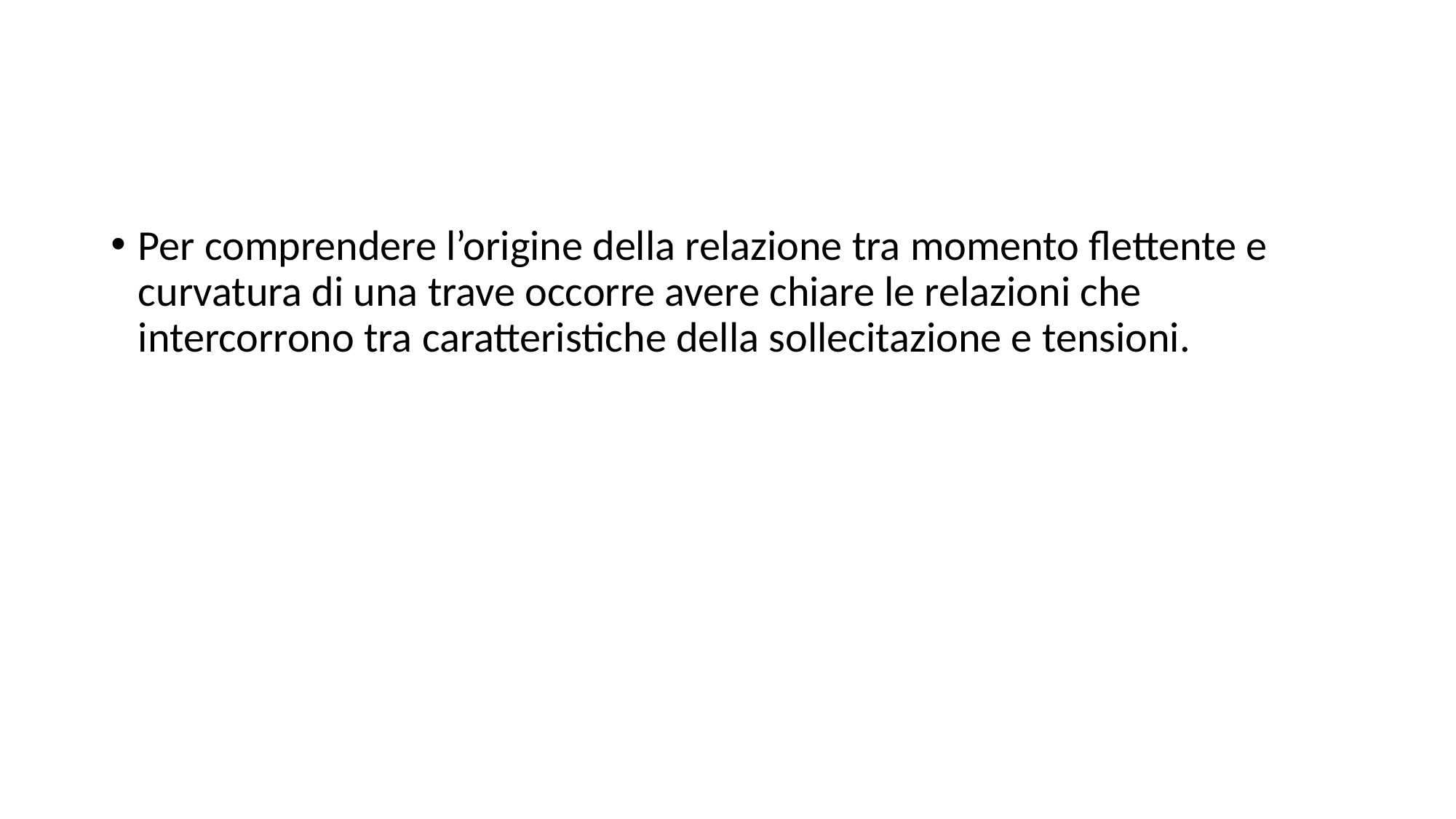

#
Per comprendere l’origine della relazione tra momento flettente e curvatura di una trave occorre avere chiare le relazioni che intercorrono tra caratteristiche della sollecitazione e tensioni.